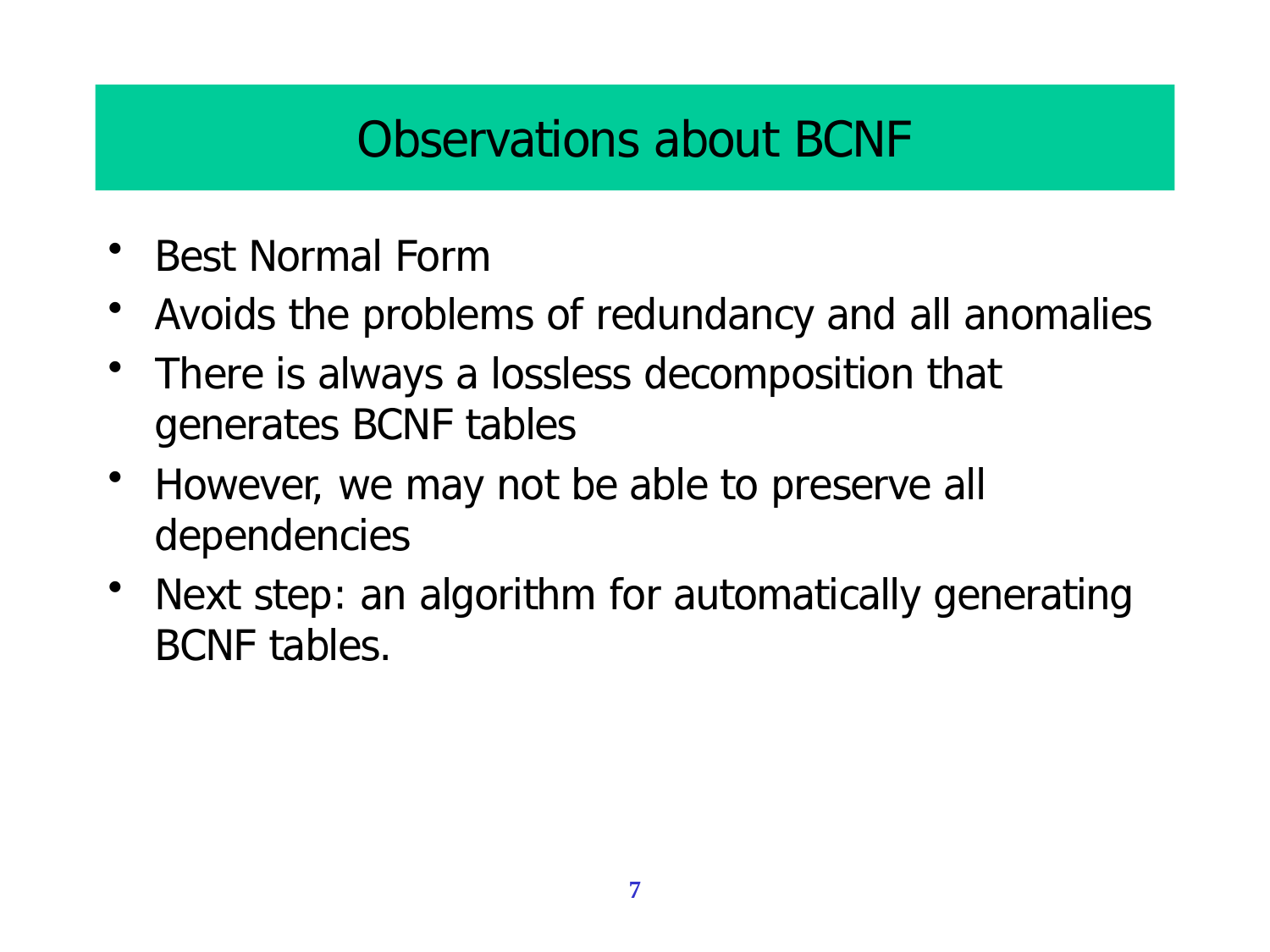

# Observations about BCNF
Best Normal Form
Avoids the problems of redundancy and all anomalies
There is always a lossless decomposition that generates BCNF tables
However, we may not be able to preserve all dependencies
Next step: an algorithm for automatically generating BCNF tables.
7